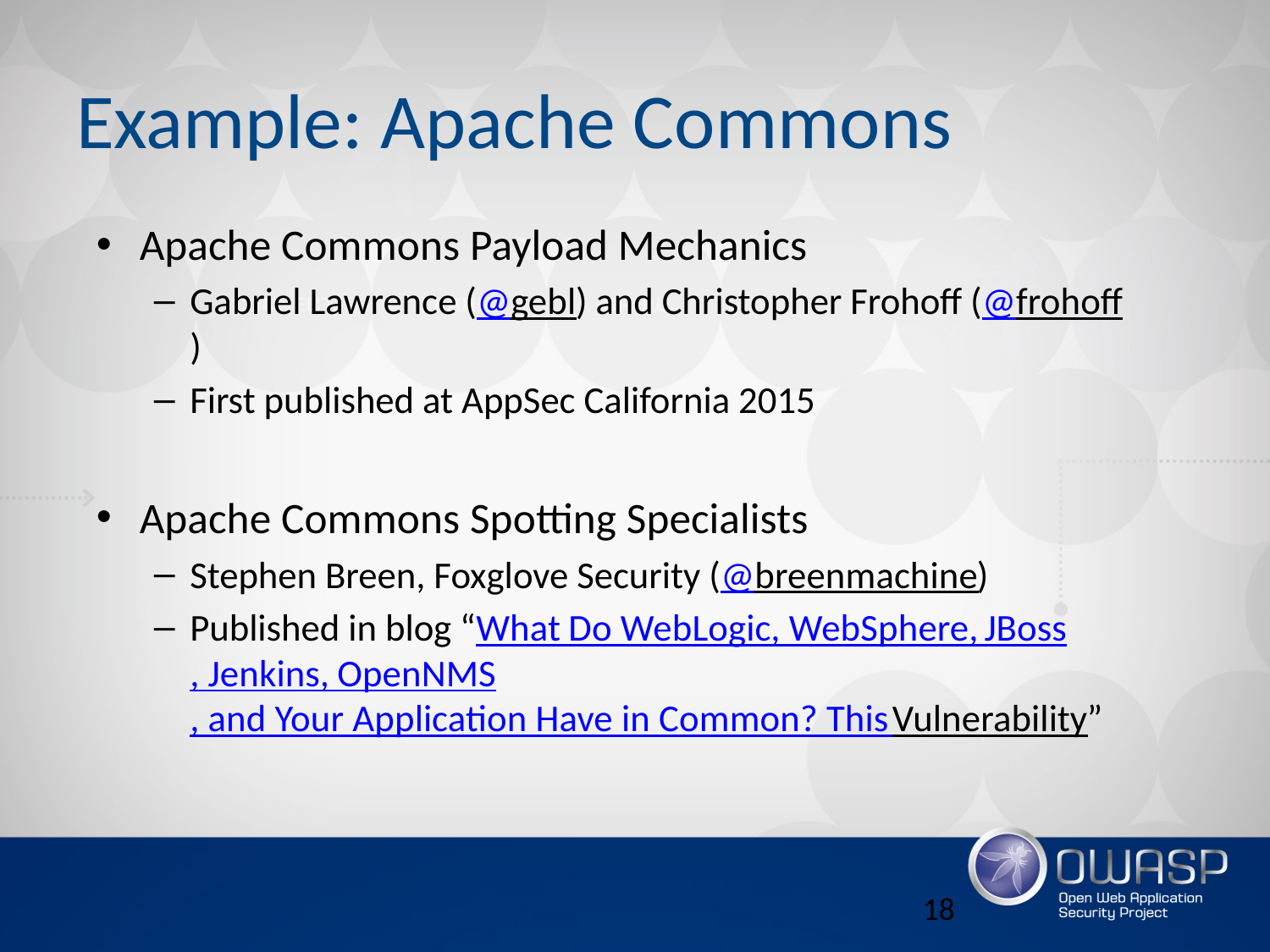

# Example: Apache Commons
Apache Commons Payload Mechanics
Gabriel Lawrence (@gebl) and Christopher Frohoff (@frohoff)
First published at AppSec California 2015

Apache Commons Spotting Specialists
Stephen Breen, Foxglove Security (@breenmachine)
Published in blog “What Do WebLogic, WebSphere, JBoss, Jenkins, OpenNMS, and Your Application Have in Common? This Vulnerability”

18